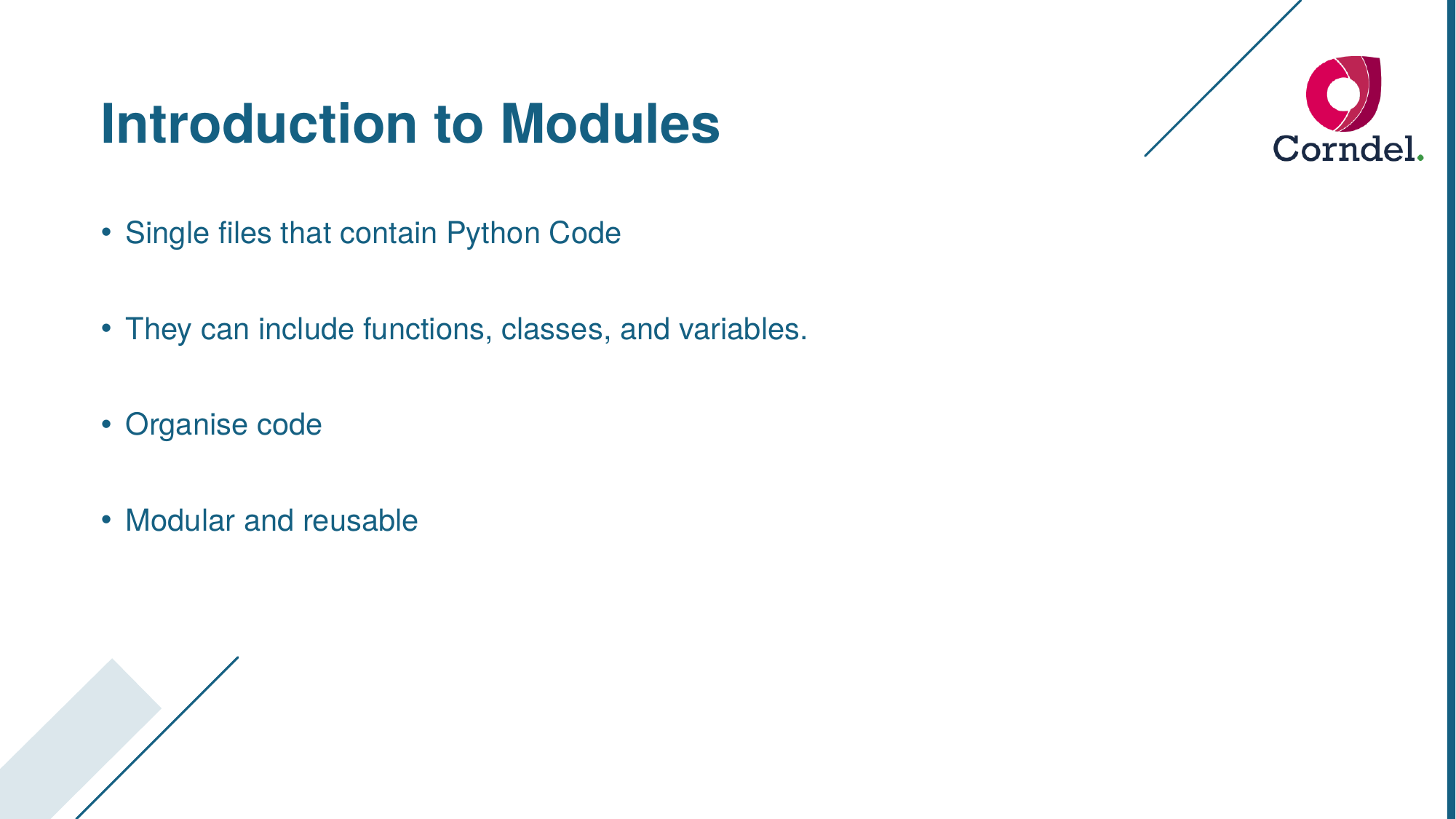

Introduction to Modules
Single files that contain Python Code

They can include functions, classes, and variables.

Organise code

Modular and reusable